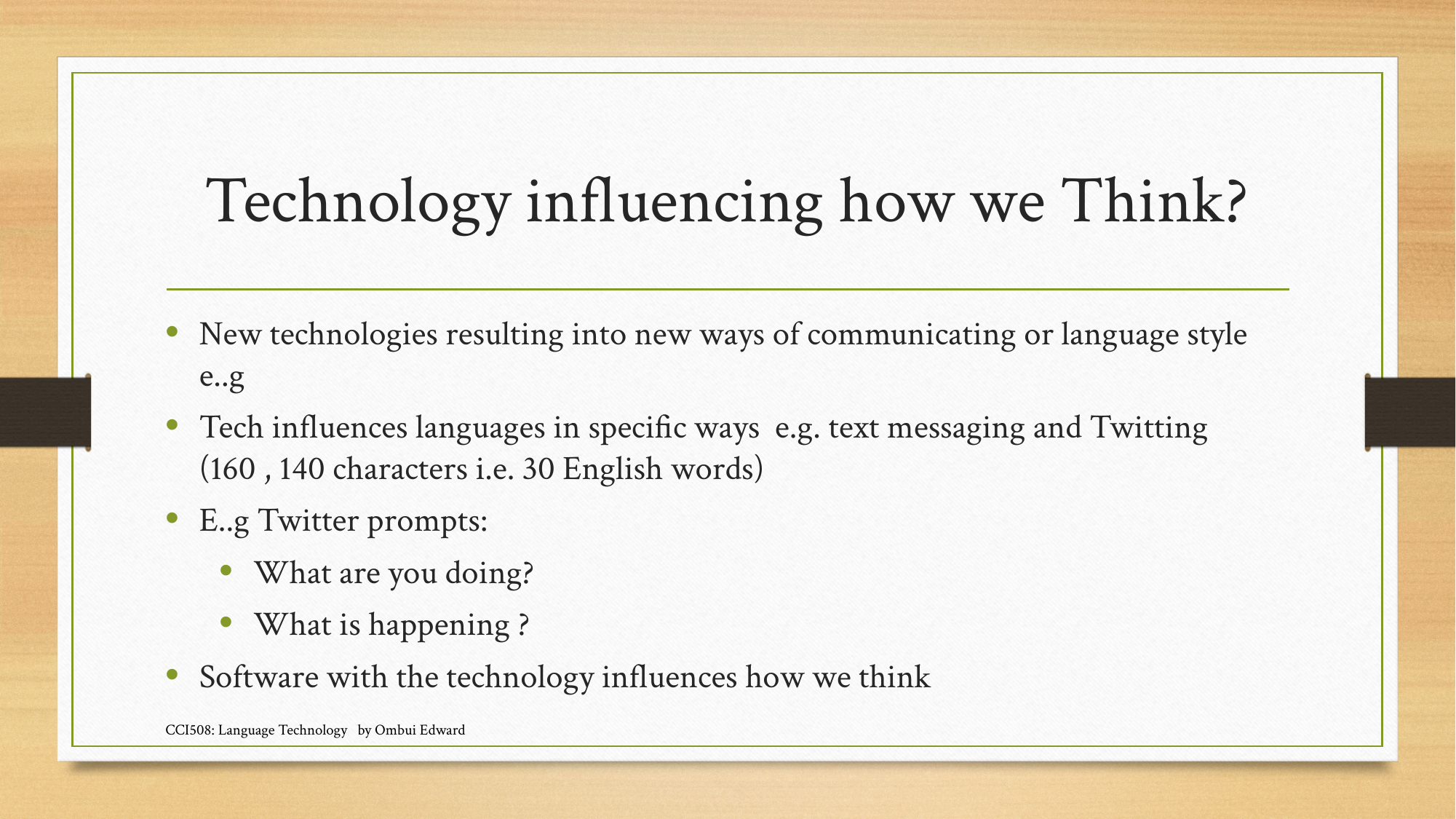

# Technology influencing how we Think?
New technologies resulting into new ways of communicating or language style e..g
Tech influences languages in specific ways  e.g. text messaging and Twitting (160 , 140 characters i.e. 30 English words)
E..g Twitter prompts:
What are you doing?
What is happening ?
Software with the technology influences how we think
CCI508: Language Technology   by Ombui Edward